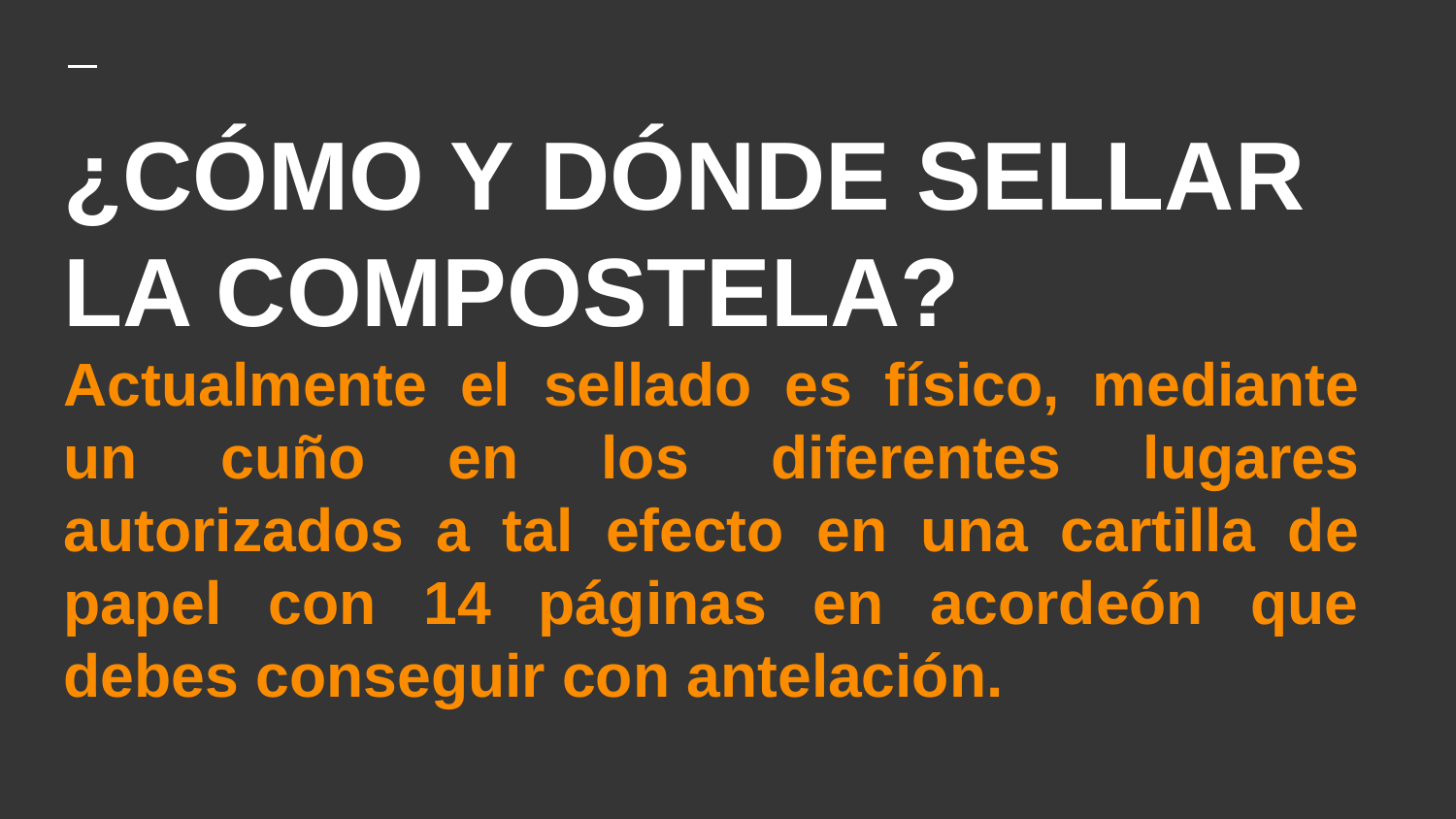

# ¿CÓMO Y DÓNDE SELLAR LA COMPOSTELA?
Actualmente el sellado es físico, mediante un cuño en los diferentes lugares autorizados a tal efecto en una cartilla de papel con 14 páginas en acordeón que debes conseguir con antelación.